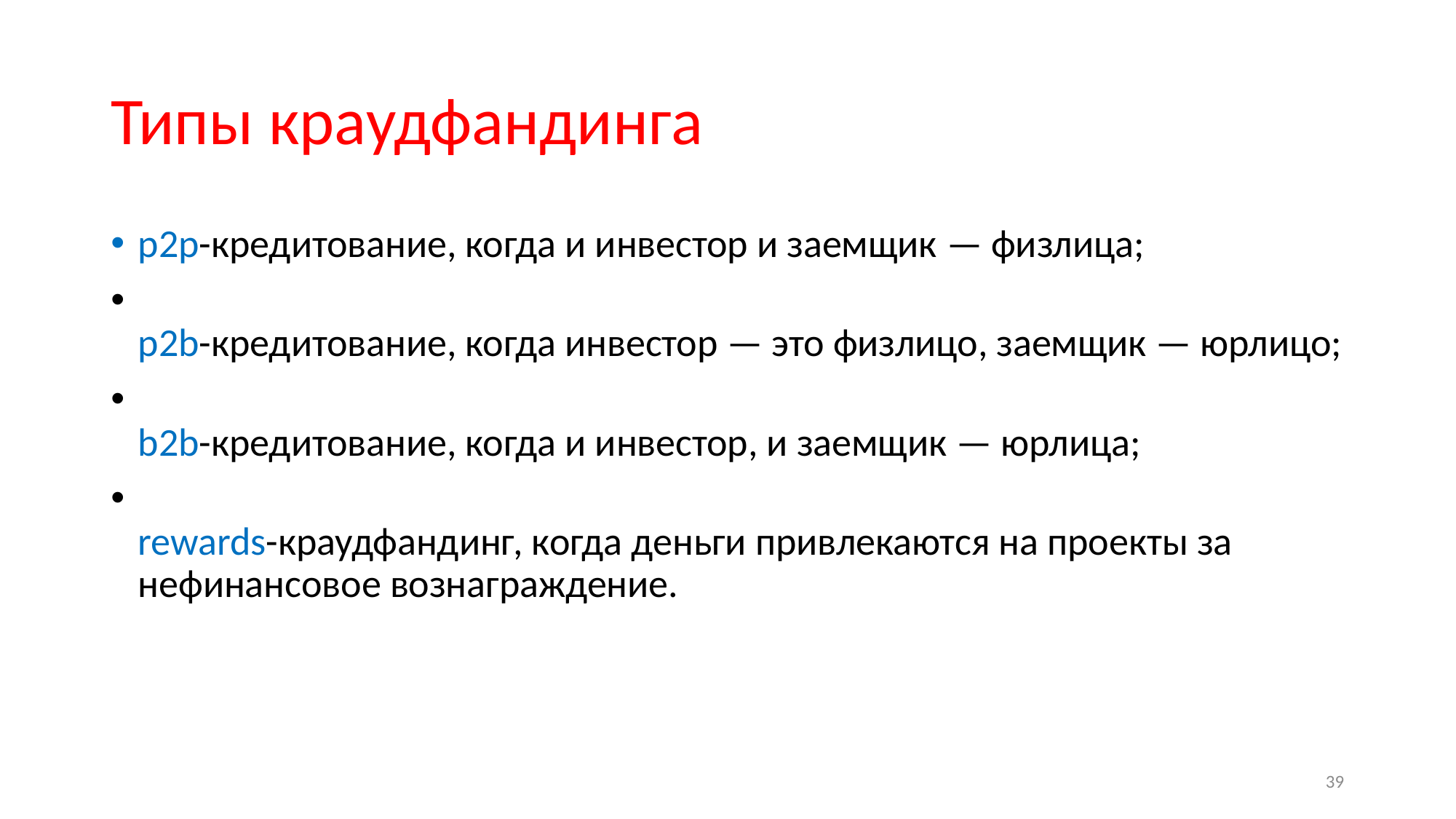

# Типы краудфандинга
p2p-кредитование, когда и инвестор и заемщик — физлица;
p2b-кредитование, когда инвестор — это физлицо, заемщик — юрлицо;
b2b-кредитование, когда и инвестор, и заемщик — юрлица;
rewards-краудфандинг, когда деньги привлекаются на проекты за нефинансовое вознаграждение.
39